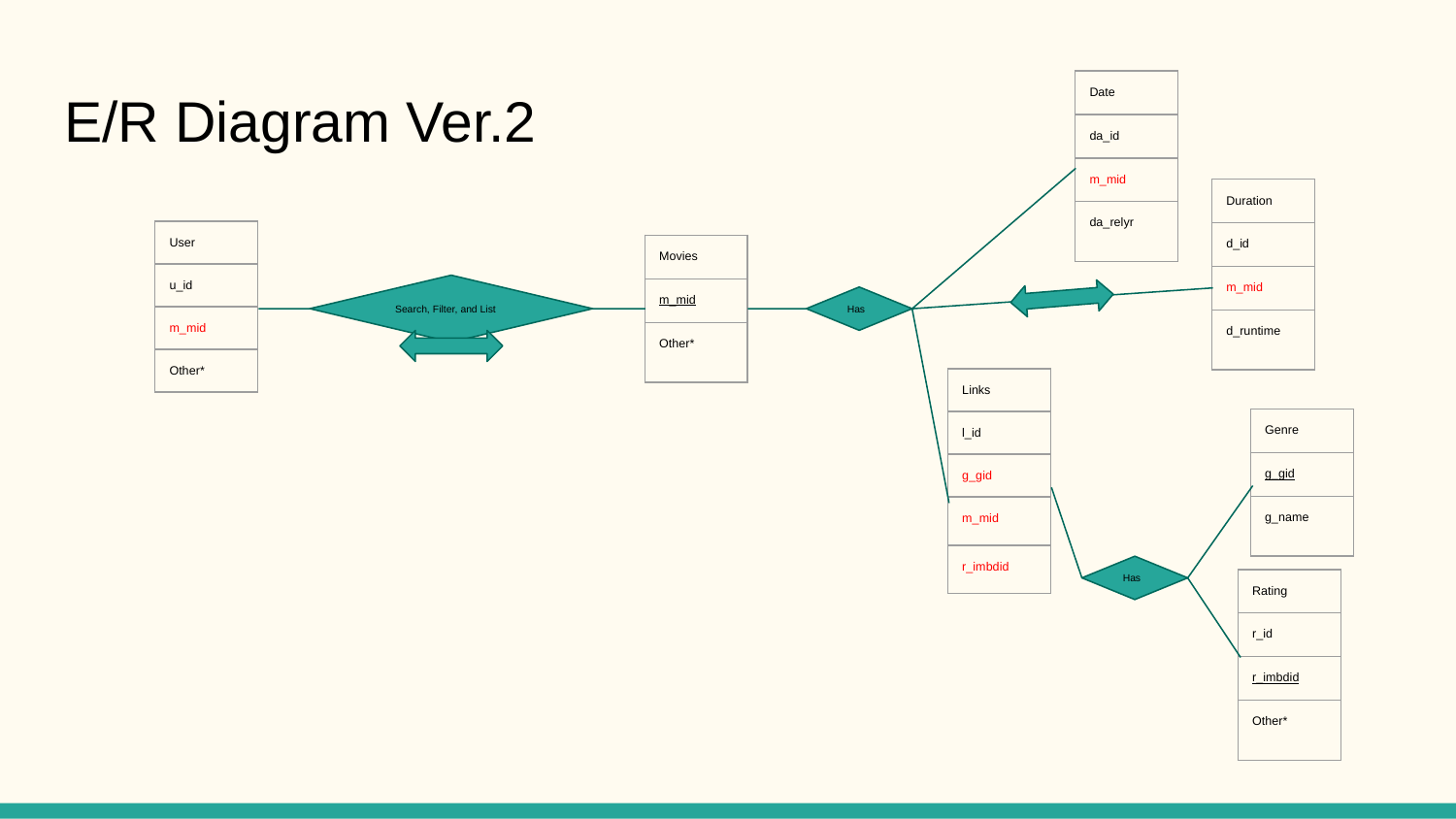

# E/R Diagram Ver.2
| Date |
| --- |
| da\_id |
| m\_mid |
| da\_relyr |
| Duration |
| --- |
| d\_id |
| m\_mid |
| d\_runtime |
| User |
| --- |
| u\_id |
| m\_mid |
| Other\* |
| Movies |
| --- |
| m\_mid |
| Other\* |
Search, Filter, and List

Has

| Links |
| --- |
| l\_id |
| g\_gid |
| m\_mid |
| r\_imbdid |
| Genre |
| --- |
| g\_gid |
| g\_name |
Has
| Rating |
| --- |
| r\_id |
| r\_imbdid |
| Other\* |